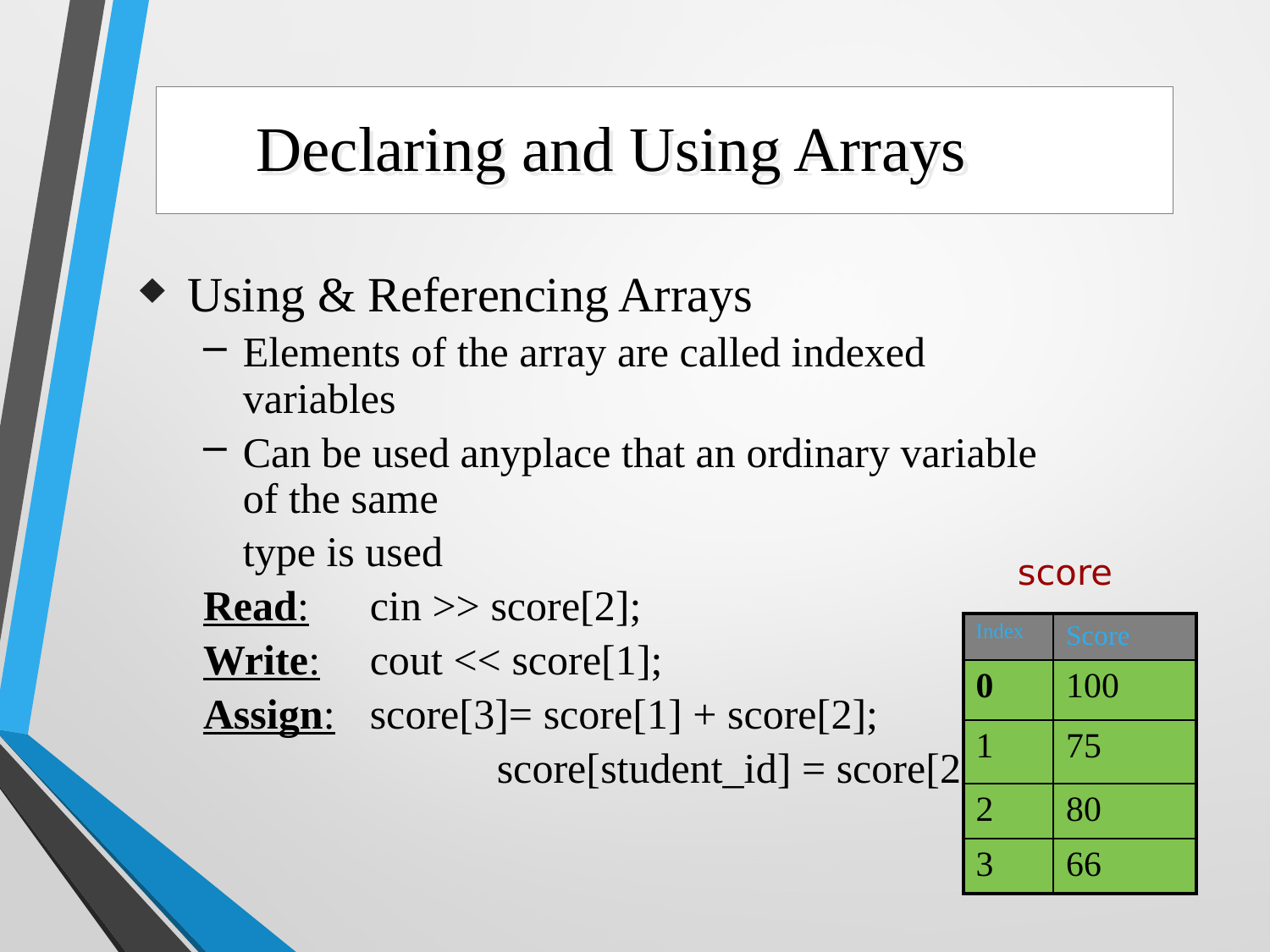

Declaring and Using Arrays
Using & Referencing Arrays
Elements of the array are called indexed variables
Can be used anyplace that an ordinary variable of the same
	type is used
Read:	cin >> score[2];
Write:	cout << score[1];
Assign:	score[3]= score[1] + score[2];
			score[student_id] = score[2];
score
| Index | Score |
| --- | --- |
| 0 | 100 |
| 1 | 75 |
| 2 | 80 |
| 3 | 66 |